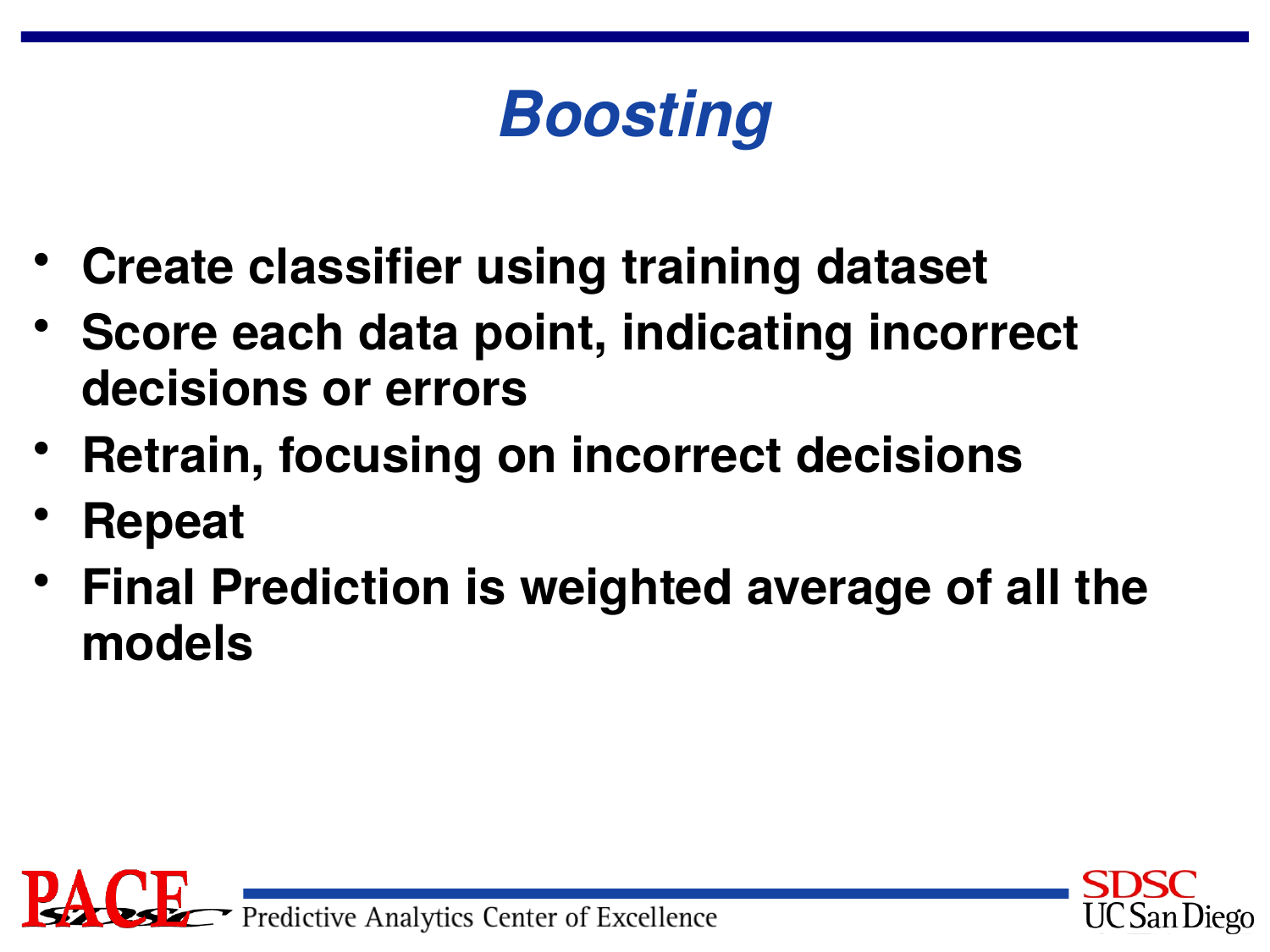

# Boosting
Create classifier using training dataset
Score each data point, indicating incorrect decisions or errors
Retrain, focusing on incorrect decisions
Repeat
Final Prediction is weighted average of all the models